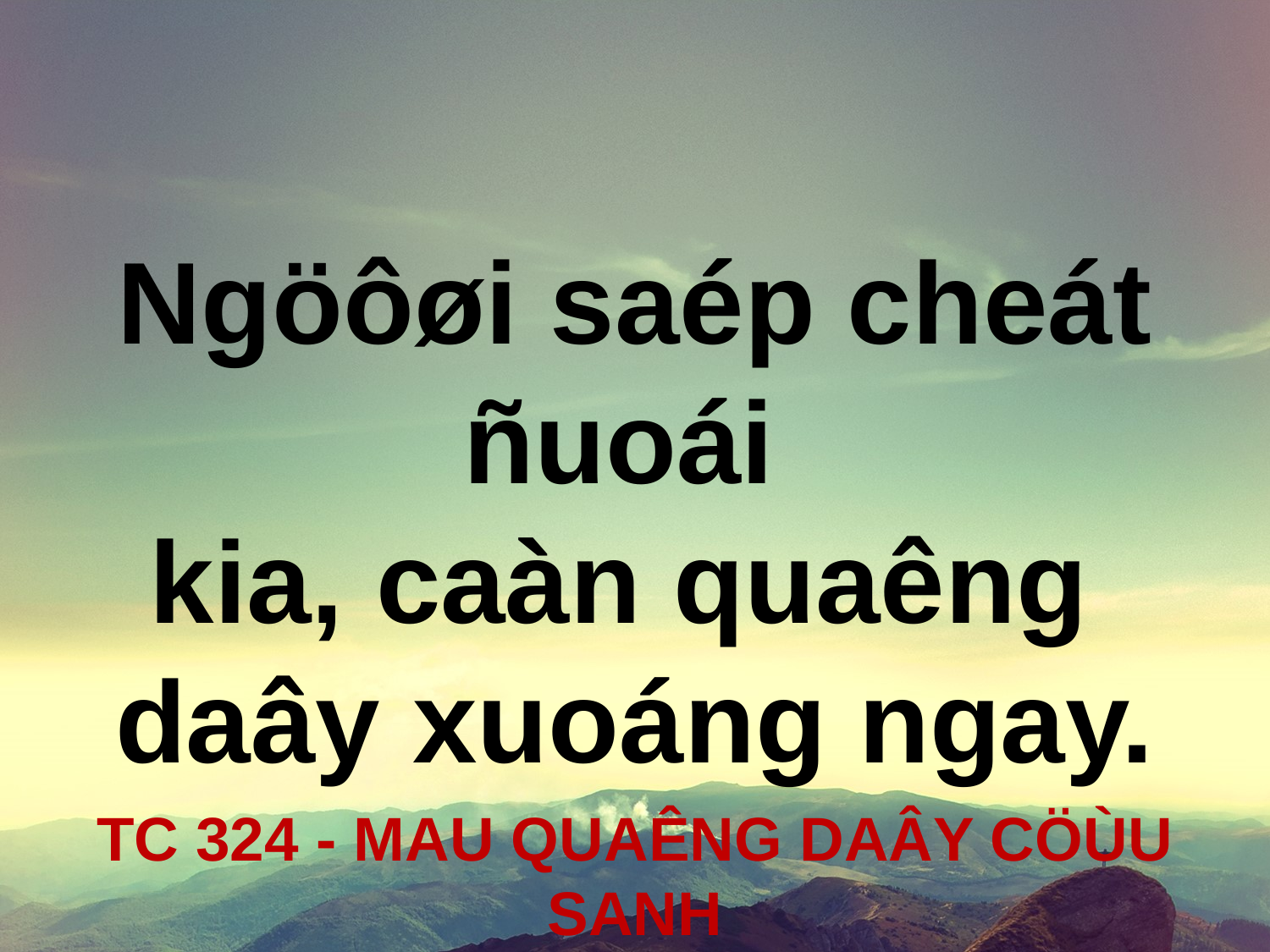

Ngöôøi saép cheát ñuoái
kia, caàn quaêng
daây xuoáng ngay.
TC 324 - MAU QUAÊNG DAÂY CÖÙU SANH